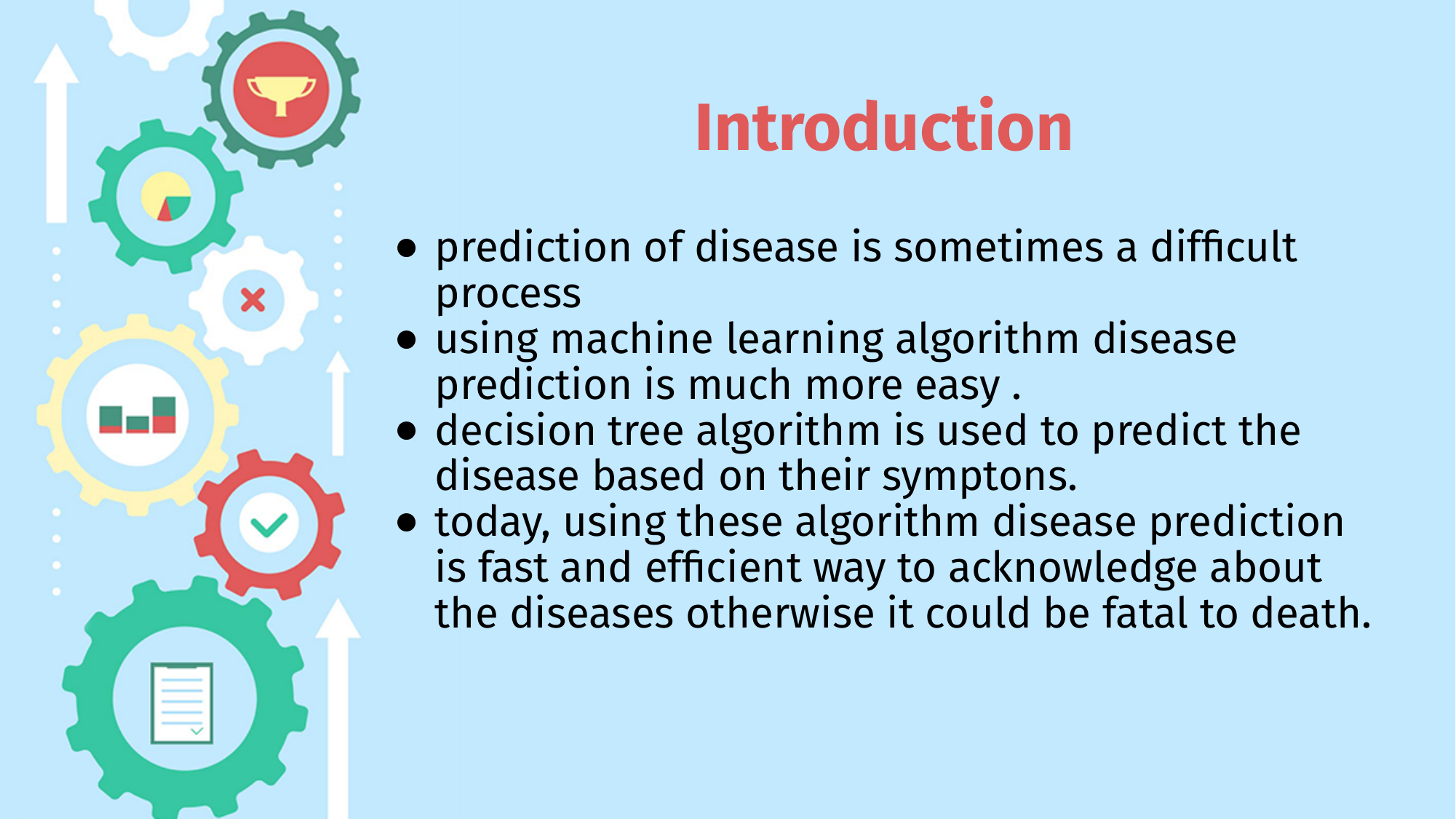

# Introduction
prediction of disease is sometimes a difficult process
using machine learning algorithm disease prediction is much more easy .
decision tree algorithm is used to predict the disease based on their symptons.
today, using these algorithm disease prediction is fast and efficient way to acknowledge about the diseases otherwise it could be fatal to death.